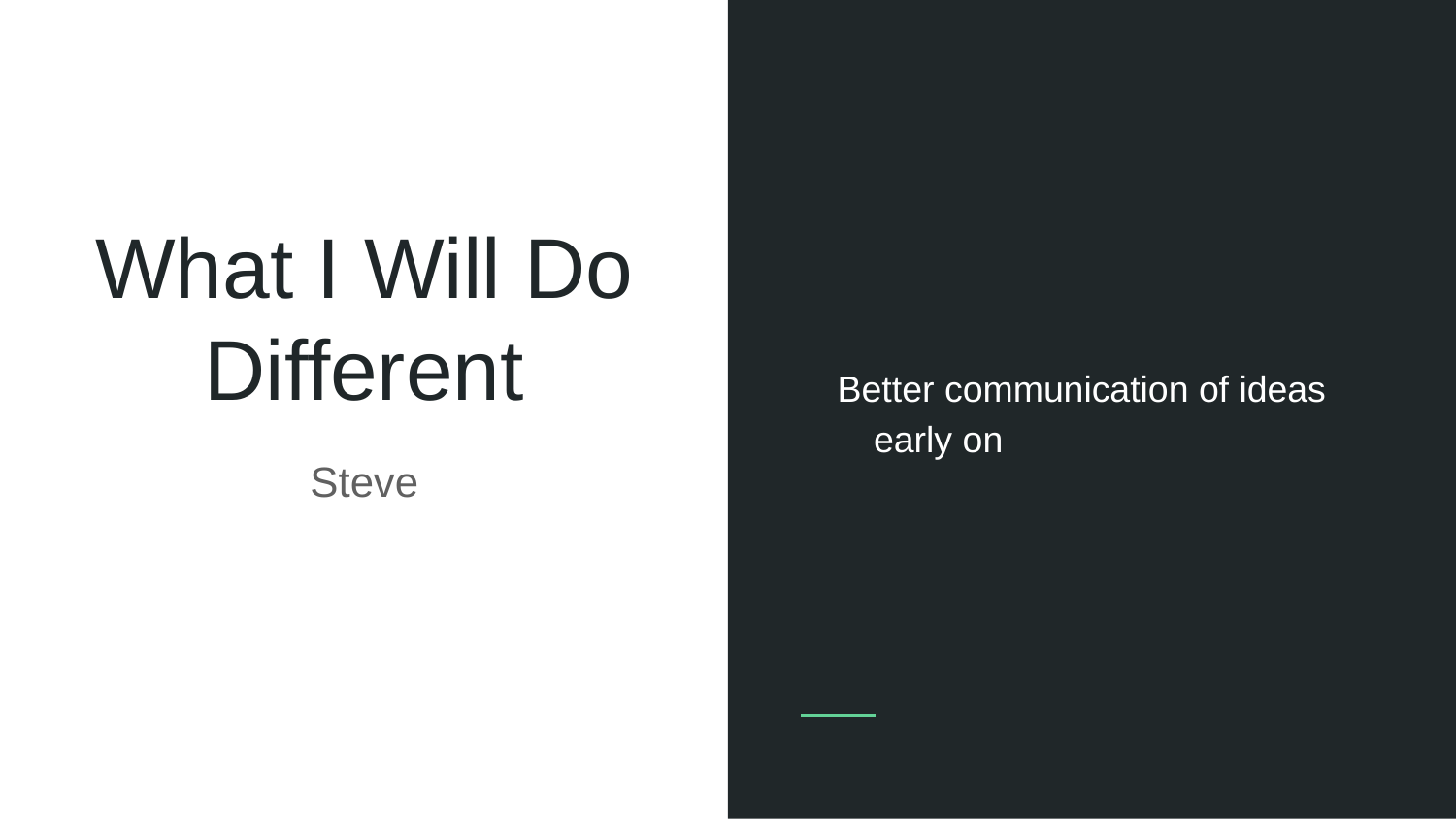

Better communication of ideas early on
# What I Will Do Different
Steve